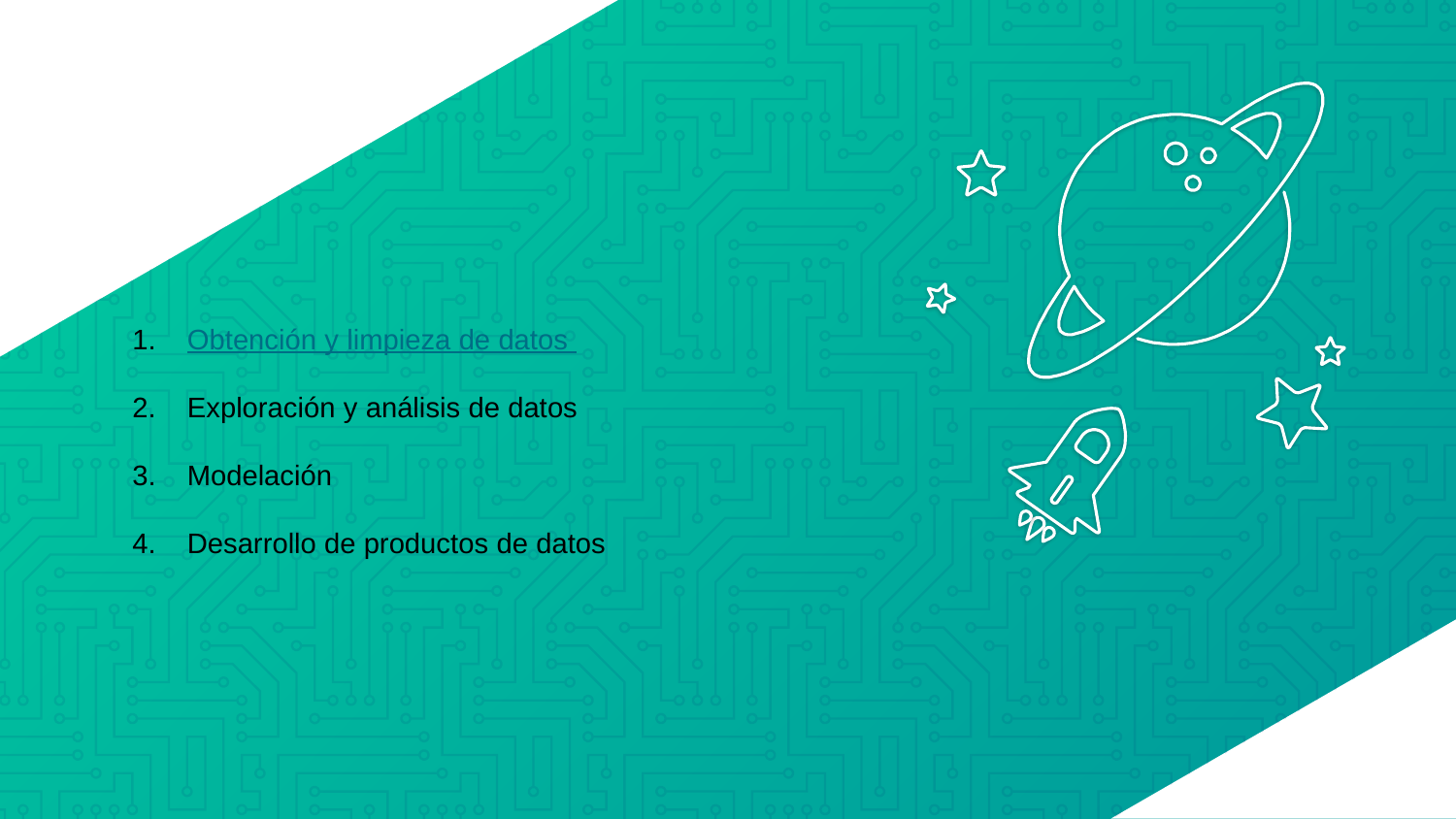

Obtención y limpieza de datos

Exploración y análisis de datos

Modelación

Desarrollo de productos de datos